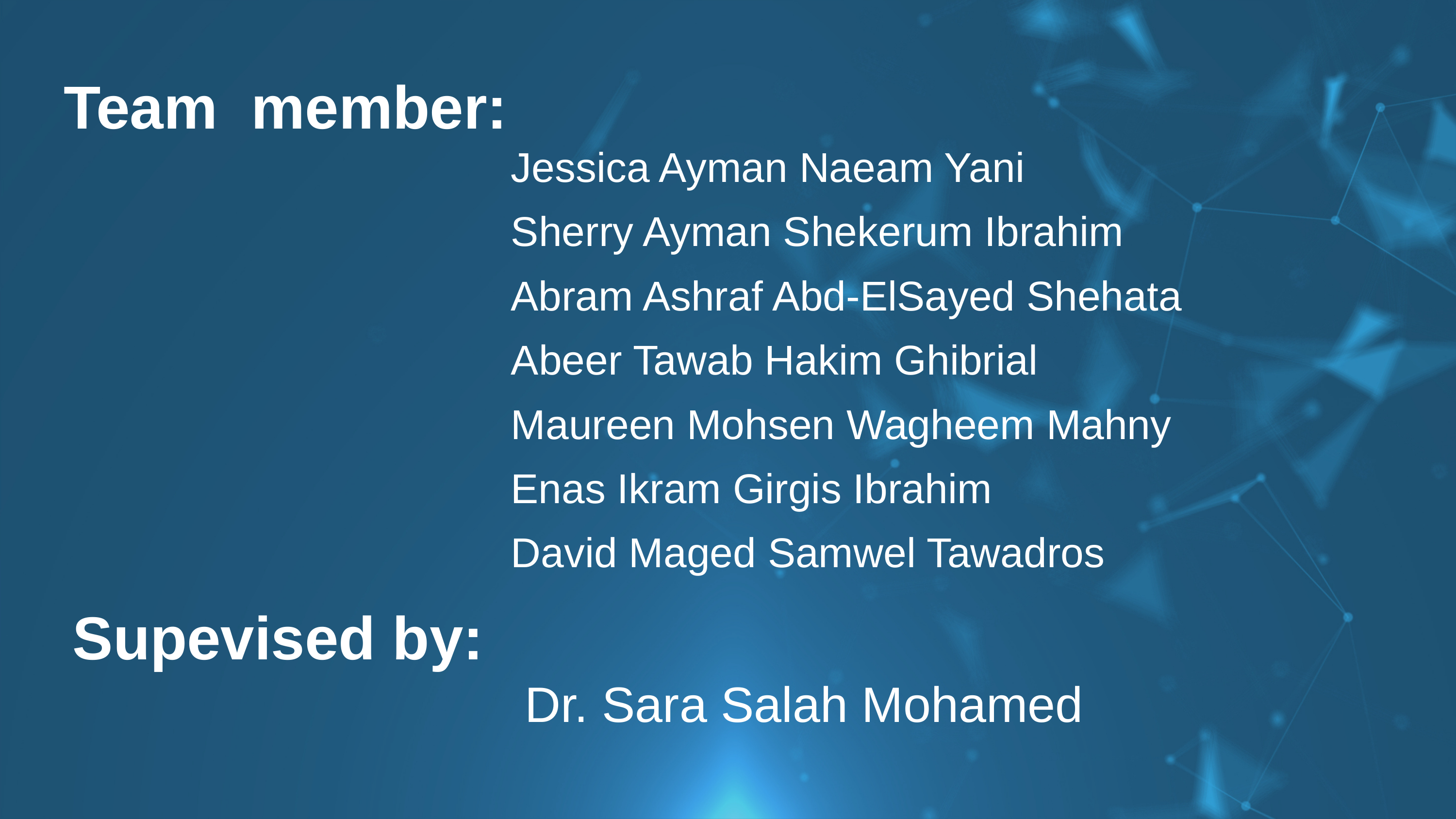

Team  member:
Jessica Ayman Naeam Yani
Sherry Ayman Shekerum Ibrahim
Abram Ashraf Abd-ElSayed Shehata
Abeer Tawab Hakim Ghibrial
Maureen Mohsen Wagheem Mahny
Enas Ikram Girgis Ibrahim
David Maged Samwel Tawadros
Supevised by:
 Dr. Sara Salah Mohamed